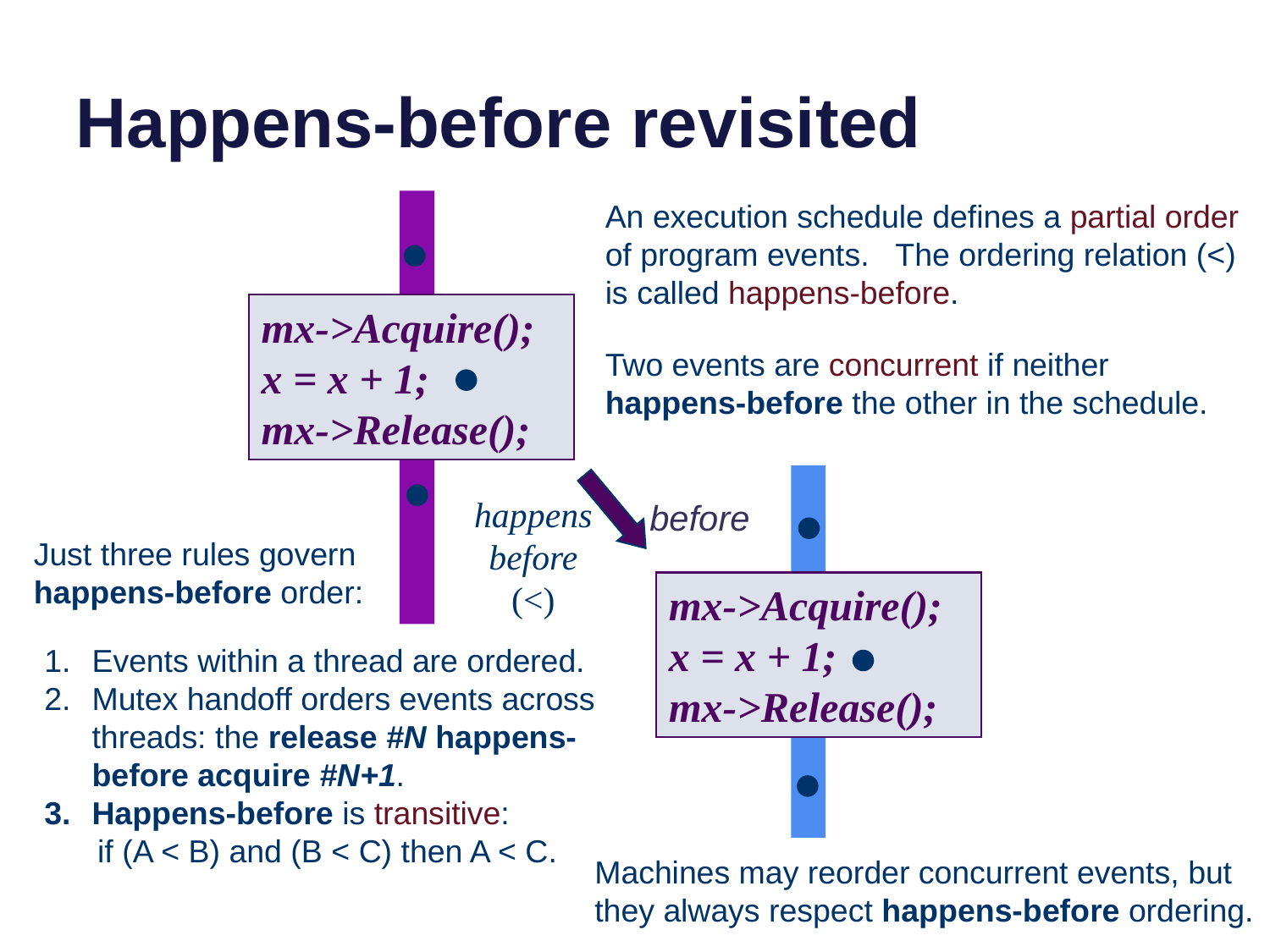

# Happens-before revisited
An execution schedule defines a partial order of program events.   The ordering relation (<) is called happens-before.

mx->Acquire();
x = x + 1;
mx->Release();
Two events are concurrent if neither happens-before the other in the schedule.

happens
before
(<)
before

Just three rules govern happens-before order:

mx->Acquire();
x = x + 1;
mx->Release();

Events within a thread are ordered.
Mutex handoff orders events across threads: the release #N happens-before acquire #N+1.
Happens-before is transitive:
      if (A < B) and (B < C) then A < C.

Machines may reorder concurrent events, but they always respect happens-before ordering.